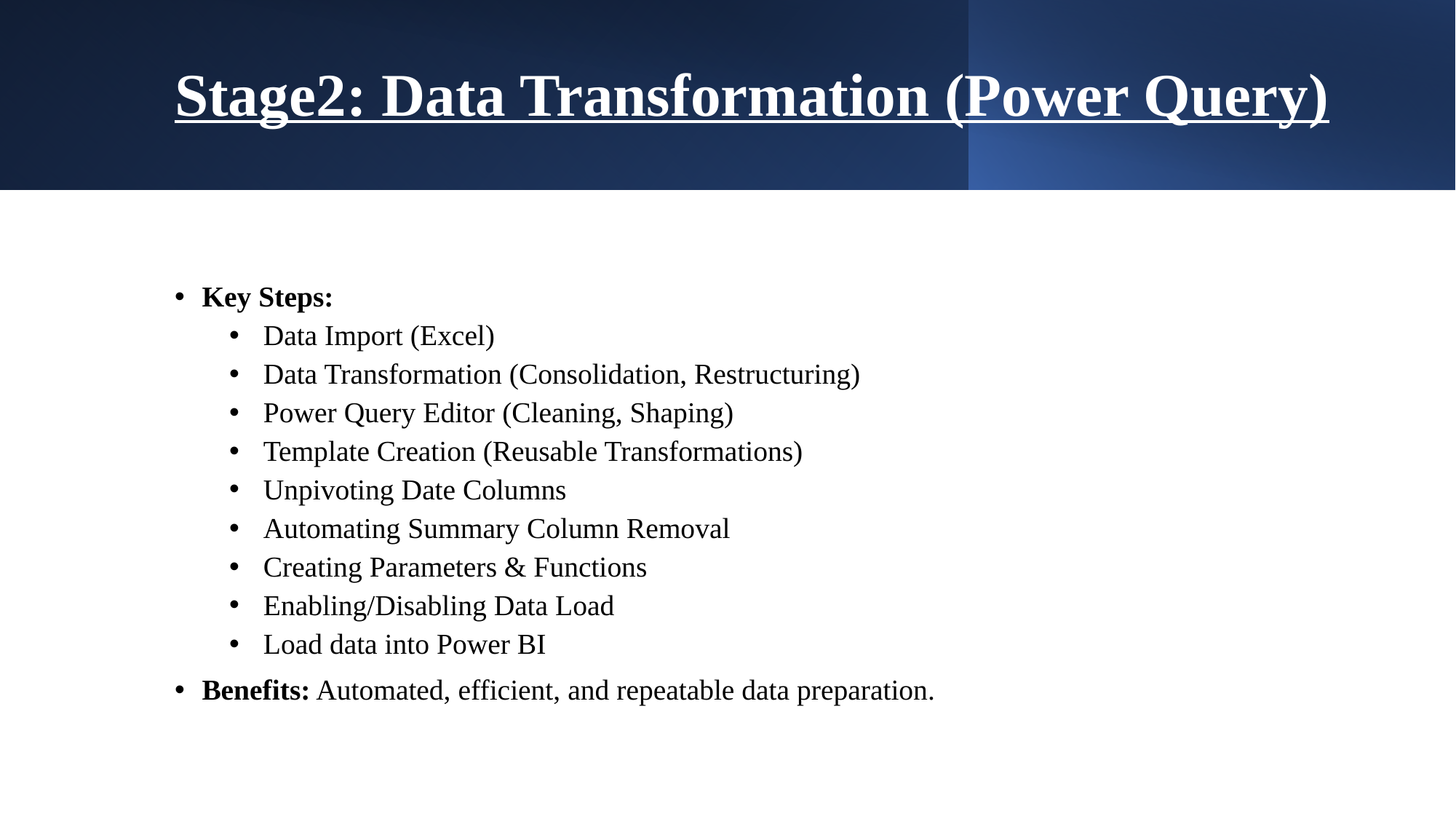

# Stage2: Data Transformation (Power Query)
Key Steps:
Data Import (Excel)
Data Transformation (Consolidation, Restructuring)
Power Query Editor (Cleaning, Shaping)
Template Creation (Reusable Transformations)
Unpivoting Date Columns
Automating Summary Column Removal
Creating Parameters & Functions
Enabling/Disabling Data Load
Load data into Power BI
Benefits: Automated, efficient, and repeatable data preparation.